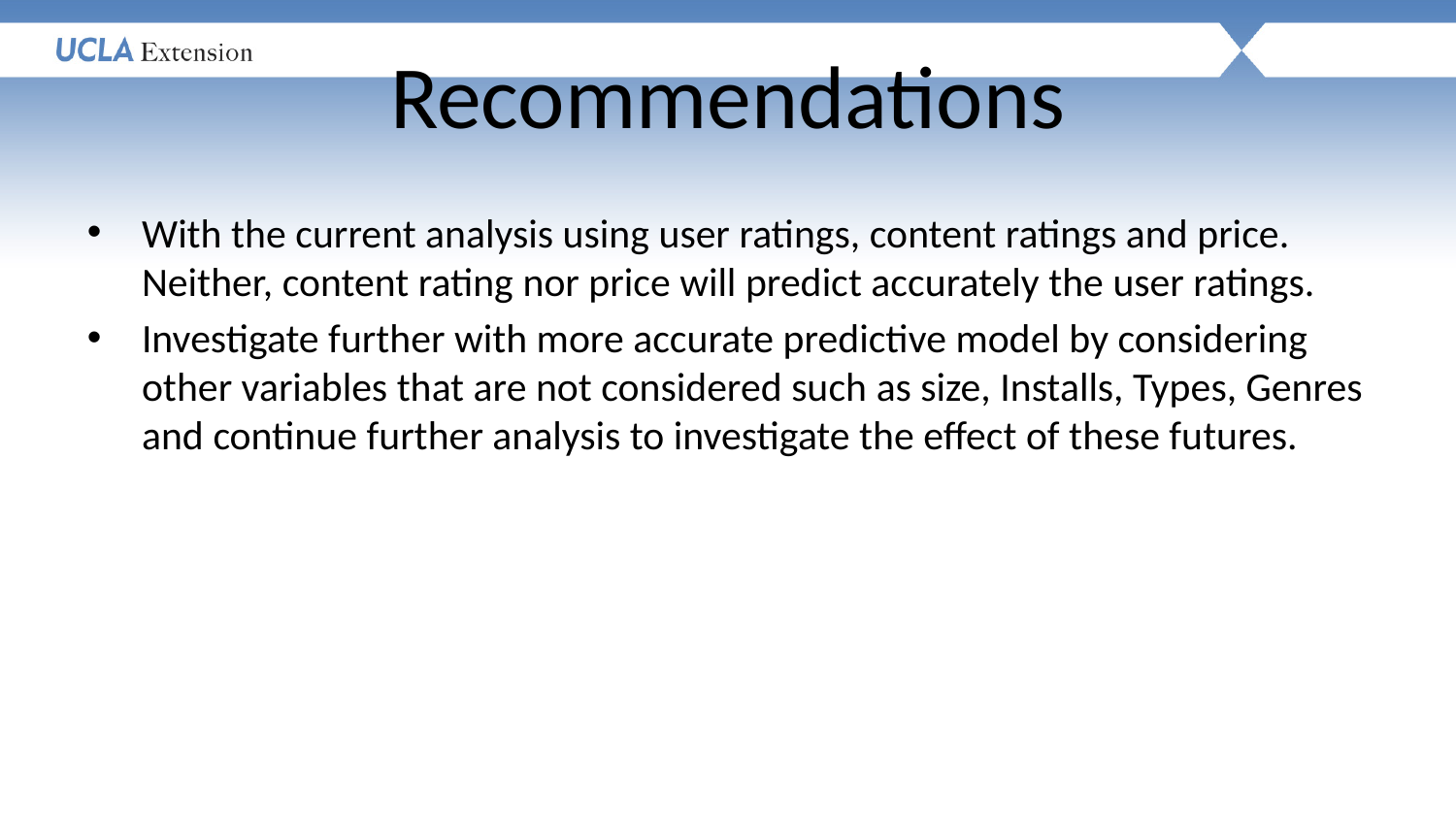

# Recommendations

With the current analysis using user ratings, content ratings and price. Neither, content rating nor price will predict accurately the user ratings.
Investigate further with more accurate predictive model by considering other variables that are not considered such as size, Installs, Types, Genres and continue further analysis to investigate the effect of these futures.